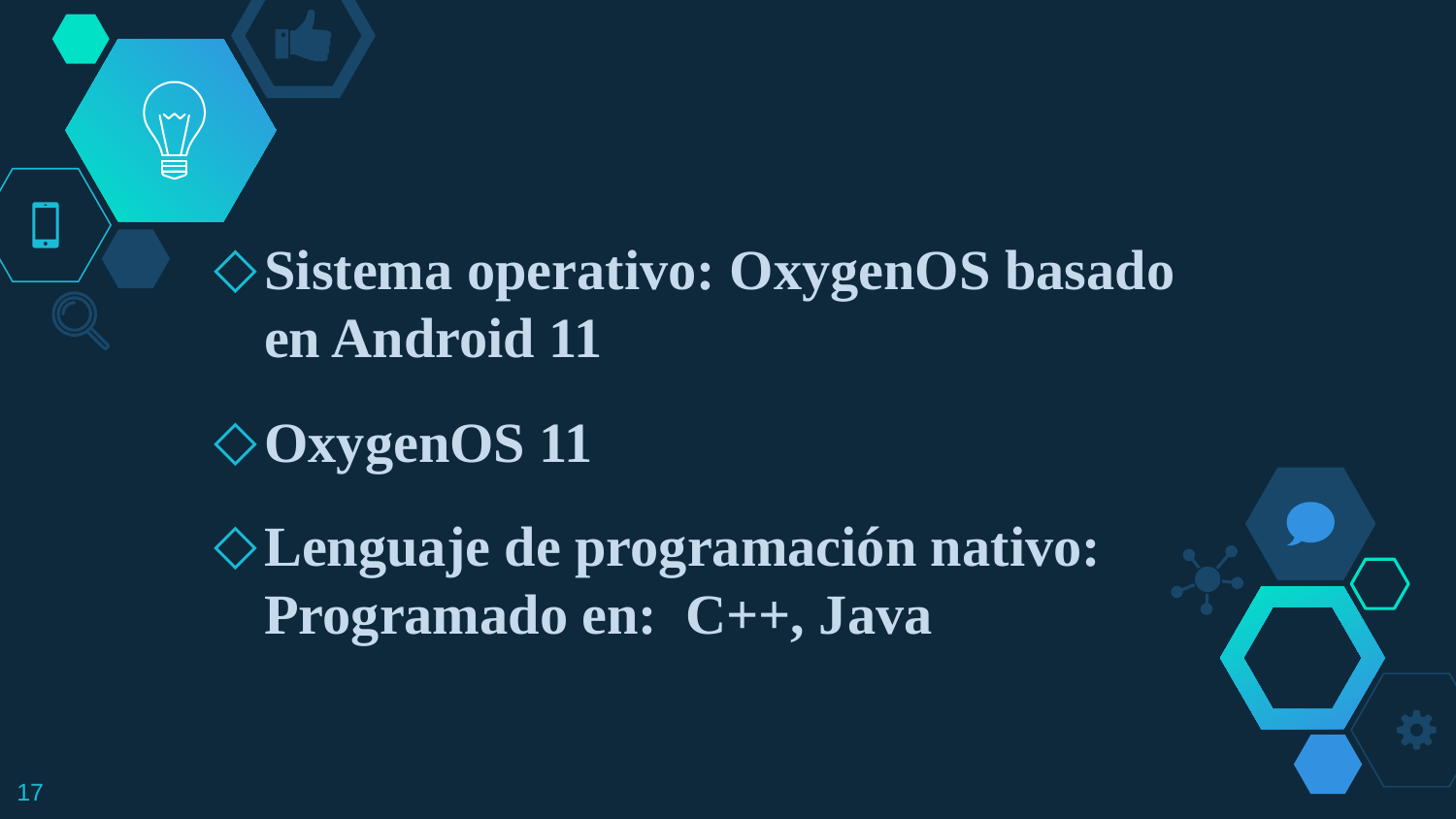

Sistema operativo: OxygenOS basado en Android 11
OxygenOS 11
Lenguaje de programación nativo: Programado en:  C++, Java

17